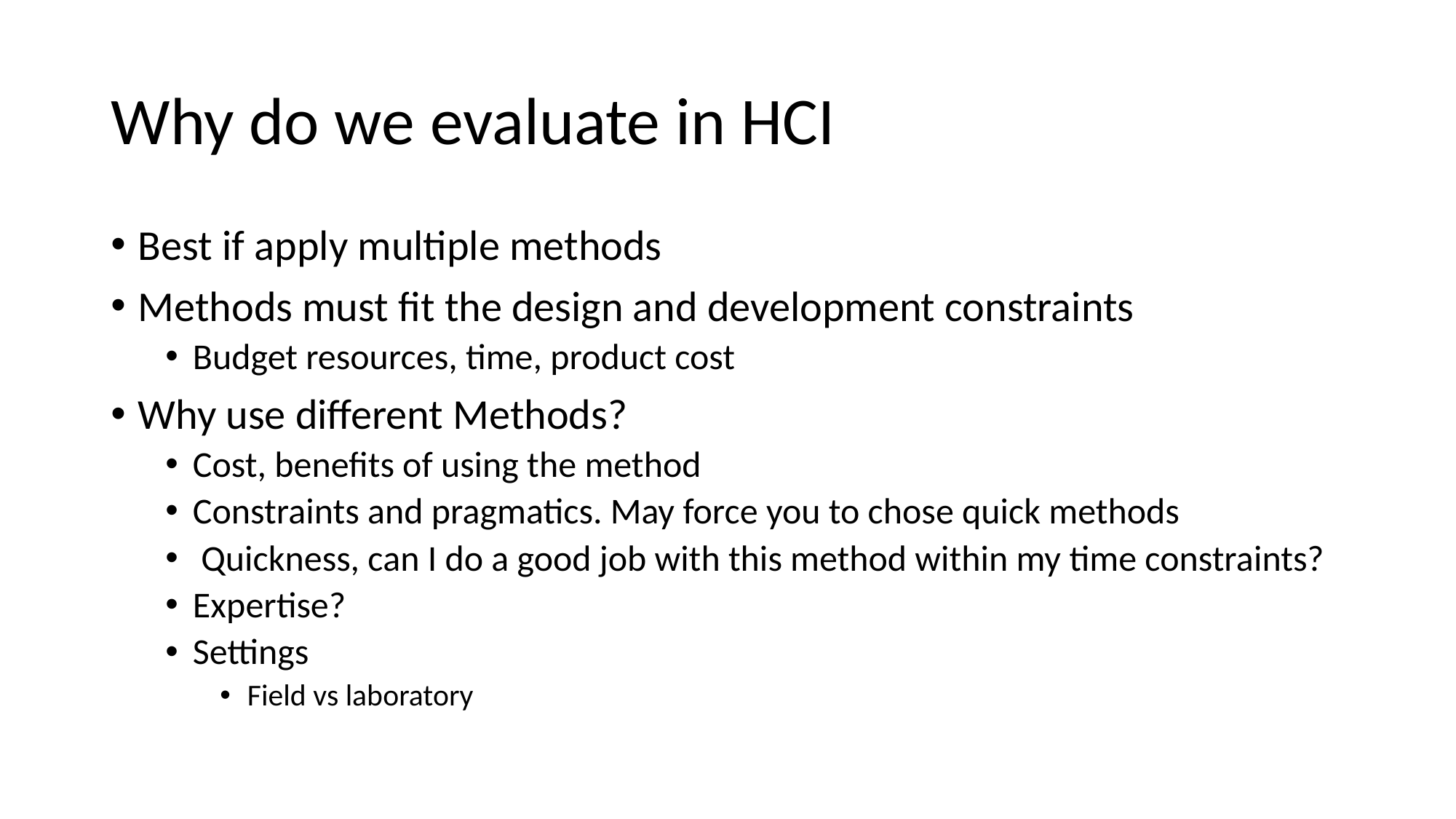

# Why do we evaluate in HCI
Best if apply multiple methods
Methods must fit the design and development constraints
Budget resources, time, product cost
Why use different Methods?
Cost, benefits of using the method
Constraints and pragmatics. May force you to chose quick methods
 Quickness, can I do a good job with this method within my time constraints?
Expertise?
Settings
Field vs laboratory